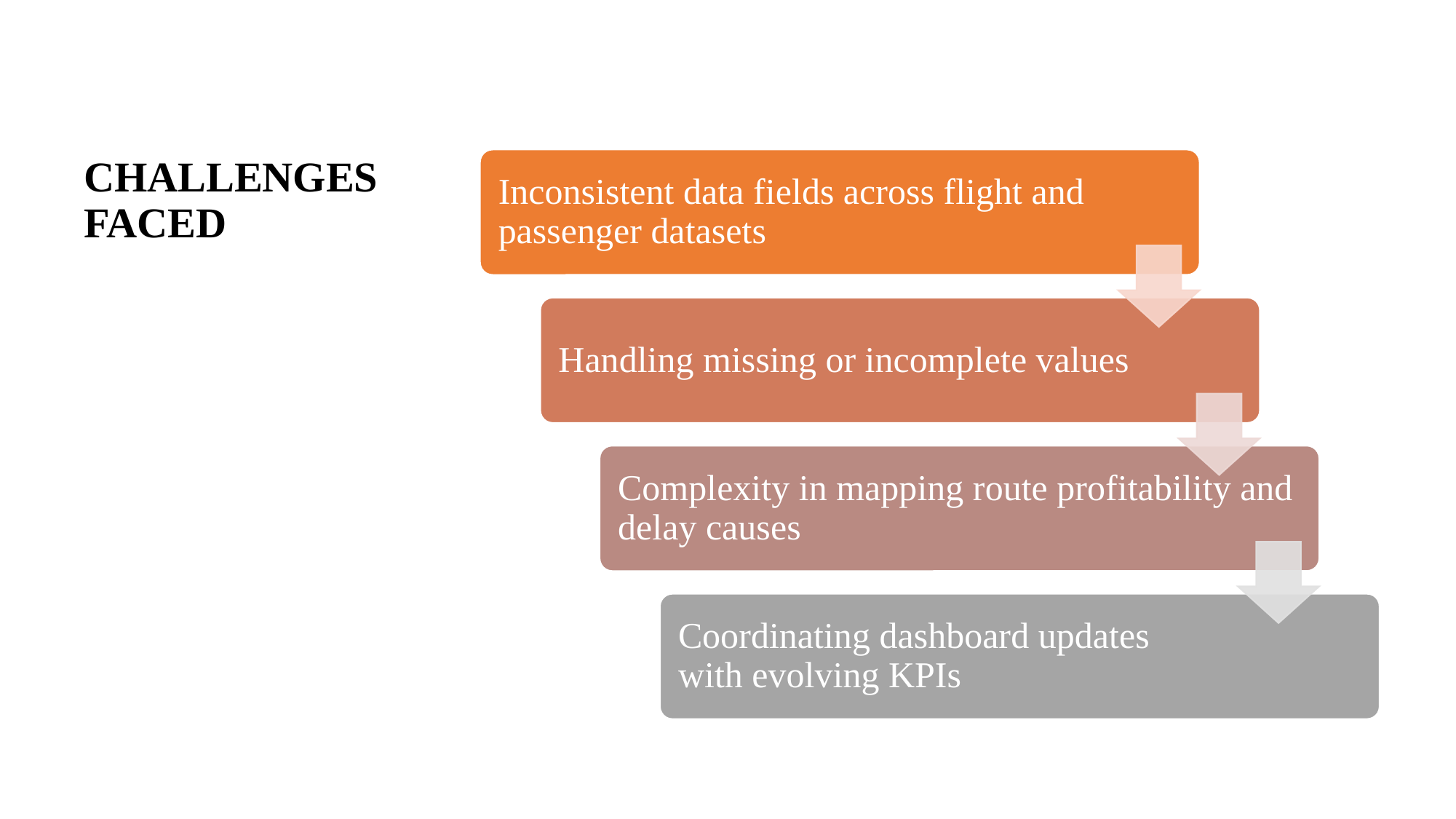

# CHALLENGES FACED
Inconsistent data fields across flight and passenger datasets
Handling missing or incomplete values
Complexity in mapping route profitability and delay causes
Coordinating dashboard updates with evolving KPIs